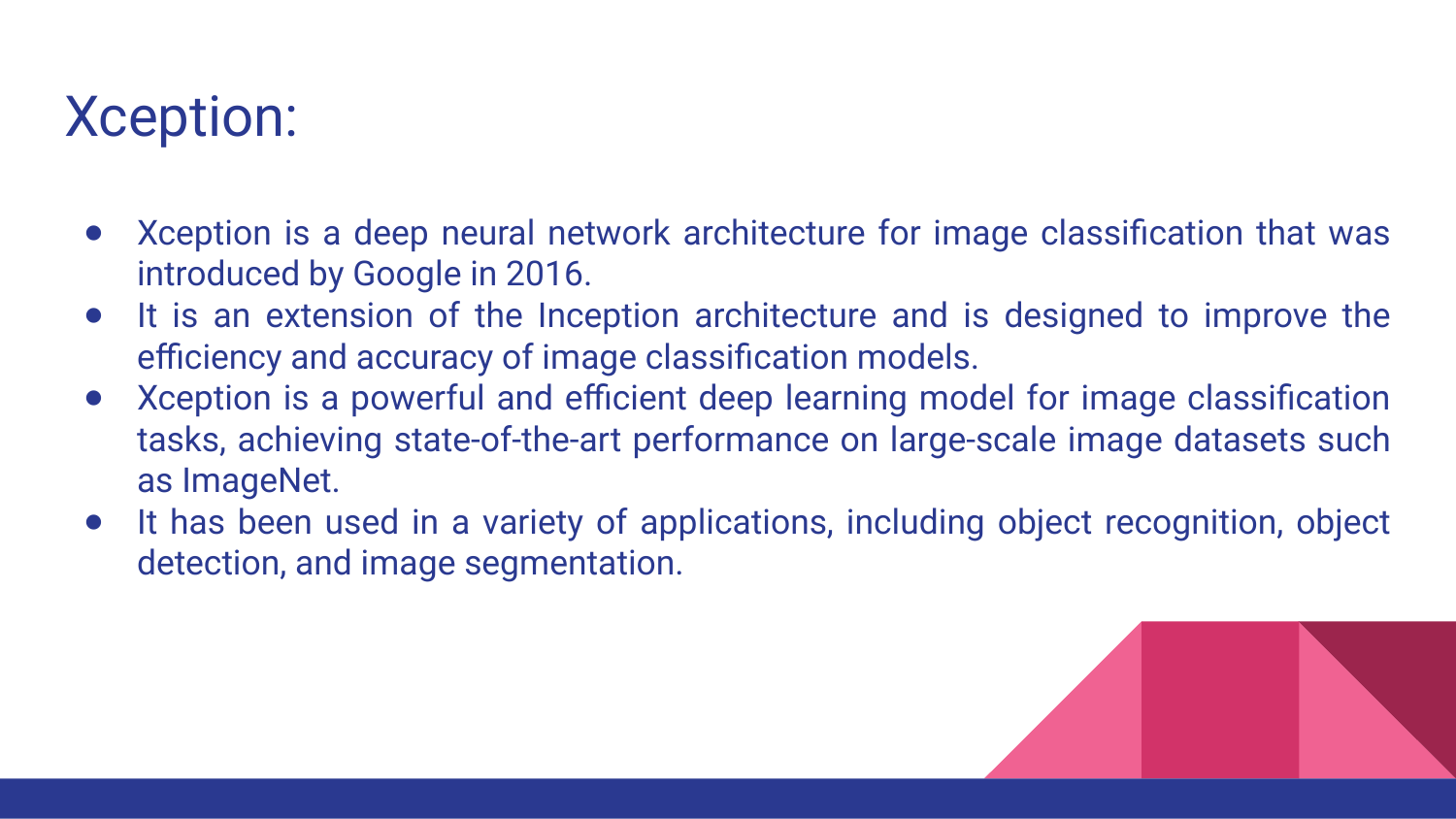

# Xception:

Xception is a deep neural network architecture for image classification that was introduced by Google in 2016.
It is an extension of the Inception architecture and is designed to improve the efficiency and accuracy of image classification models.
Xception is a powerful and efficient deep learning model for image classification tasks, achieving state-of-the-art performance on large-scale image datasets such as ImageNet.
It has been used in a variety of applications, including object recognition, object detection, and image segmentation.